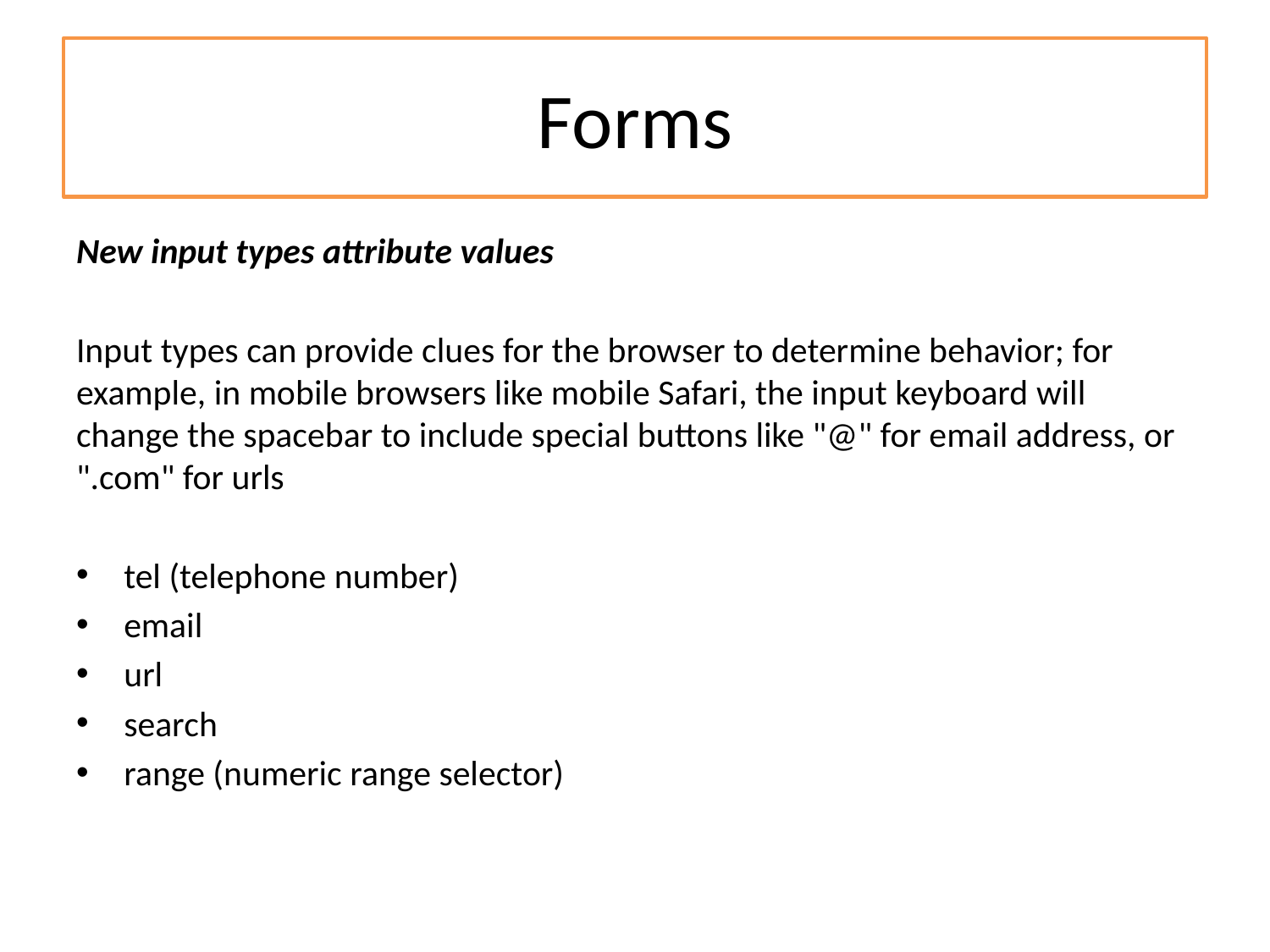

# Forms
New input types attribute values

Input types can provide clues for the browser to determine behavior; for example, in mobile browsers like mobile Safari, the input keyboard will change the spacebar to include special buttons like "@" for email address, or ".com" for urls

tel (telephone number)
email
url
search
range (numeric range selector)